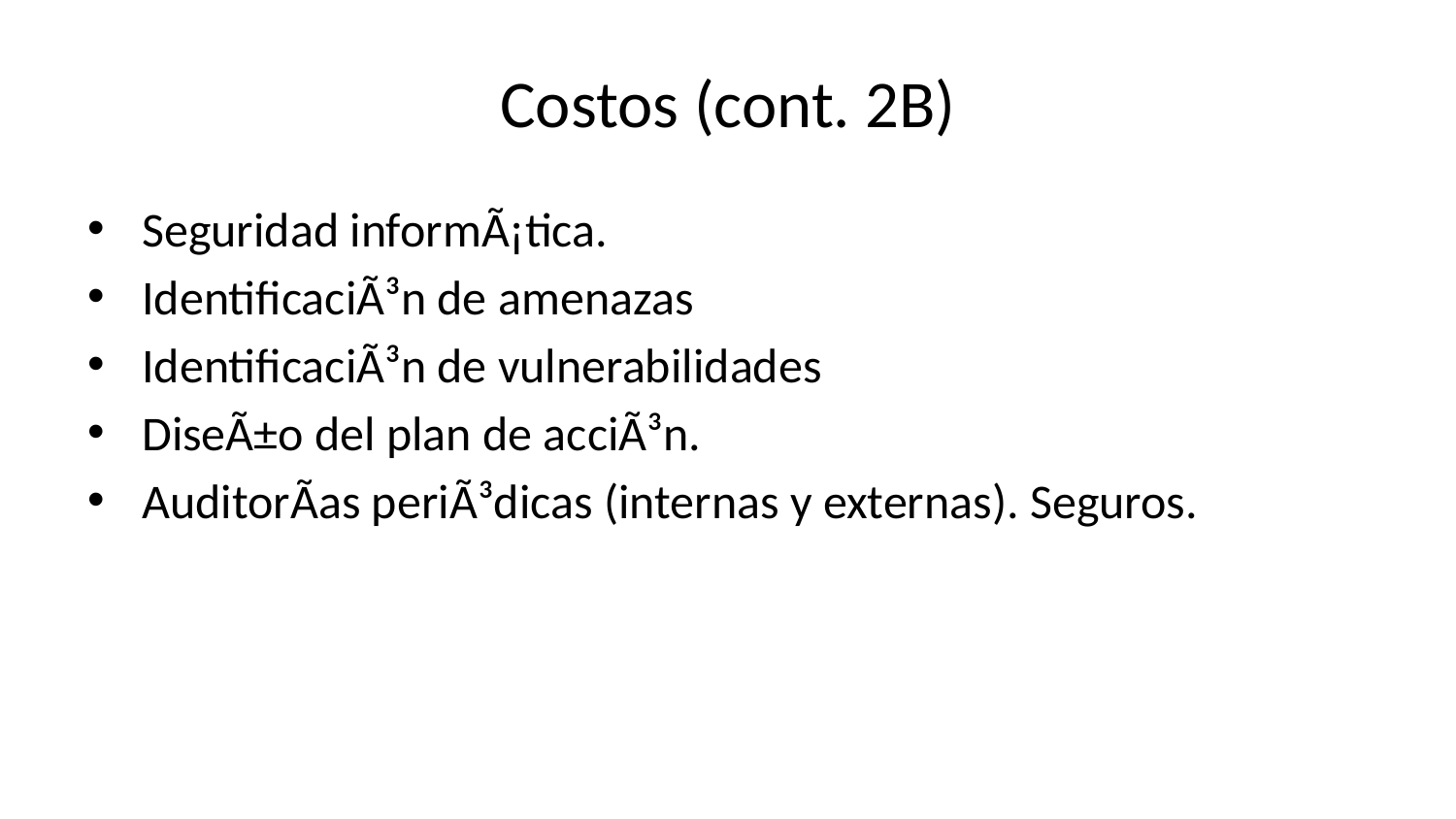

# Costos (cont. 2B)
Seguridad informÃ¡tica.
IdentificaciÃ³n de amenazas
IdentificaciÃ³n de vulnerabilidades
DiseÃ±o del plan de acciÃ³n.
AuditorÃ­as periÃ³dicas (internas y externas). Seguros.